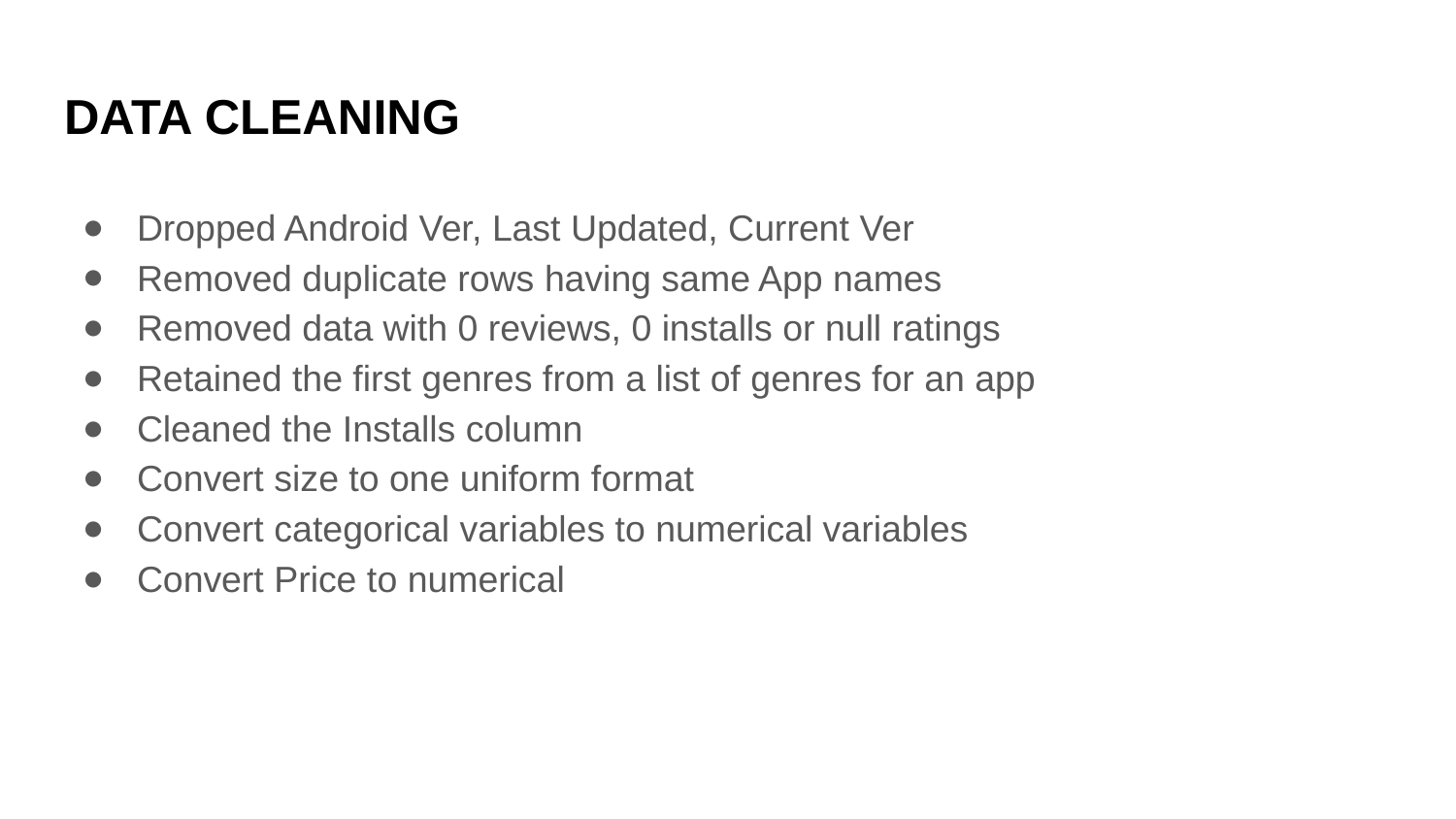

# DATA CLEANING
Dropped Android Ver, Last Updated, Current Ver
Removed duplicate rows having same App names
Removed data with 0 reviews, 0 installs or null ratings
Retained the first genres from a list of genres for an app
Cleaned the Installs column
Convert size to one uniform format
Convert categorical variables to numerical variables
Convert Price to numerical